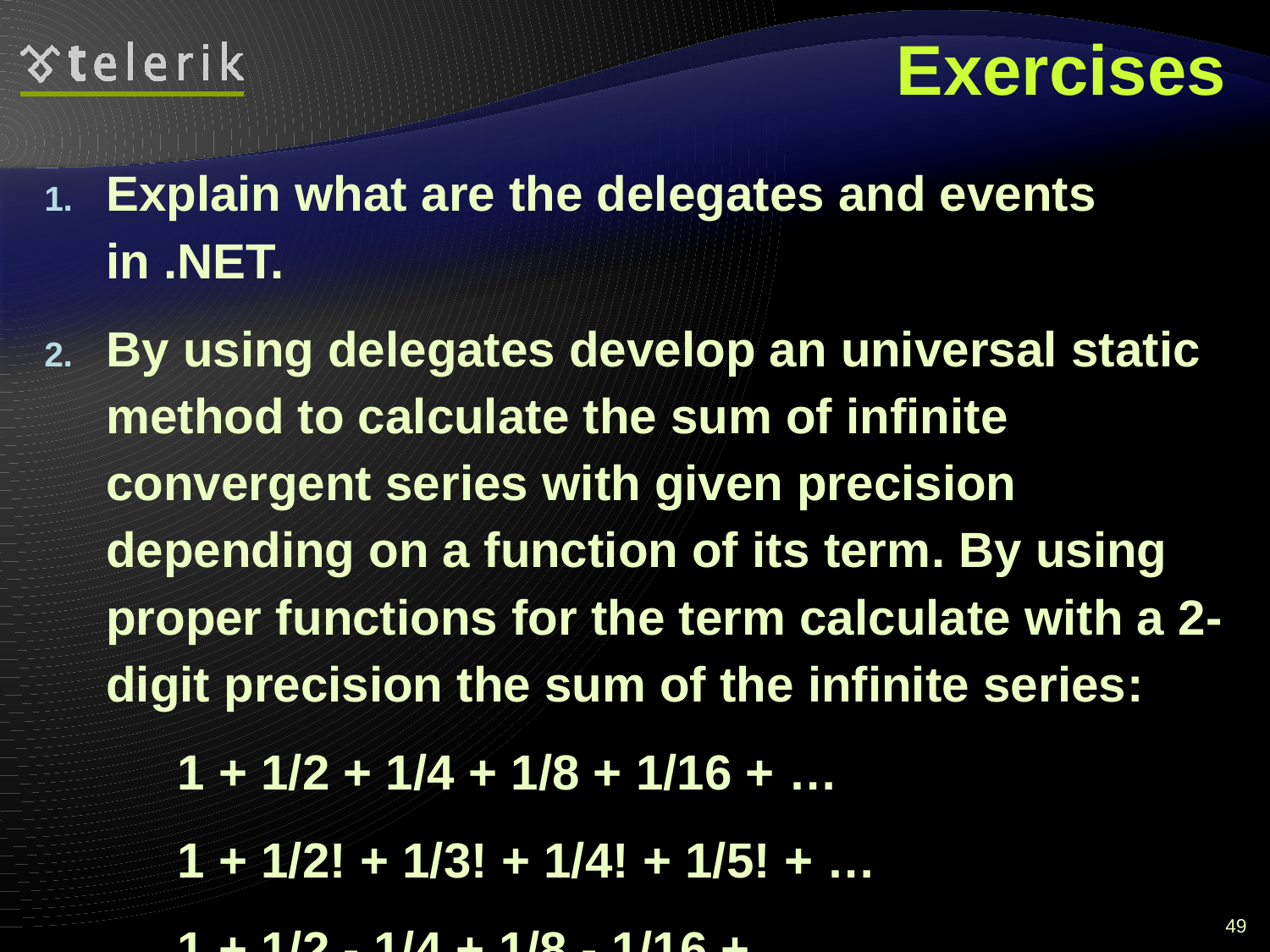

# Exercises
Explain what are the delegates and events in .NET.
By using delegates develop an universal static method to calculate the sum of infinite convergent series with given precision depending on a function of its term. By using proper functions for the term calculate with a 2-digit precision the sum of the infinite series:
1 + 1/2 + 1/4 + 1/8 + 1/16 + …
1 + 1/2! + 1/3! + 1/4! + 1/5! + …
1 + 1/2 - 1/4 + 1/8 - 1/16 + …
49